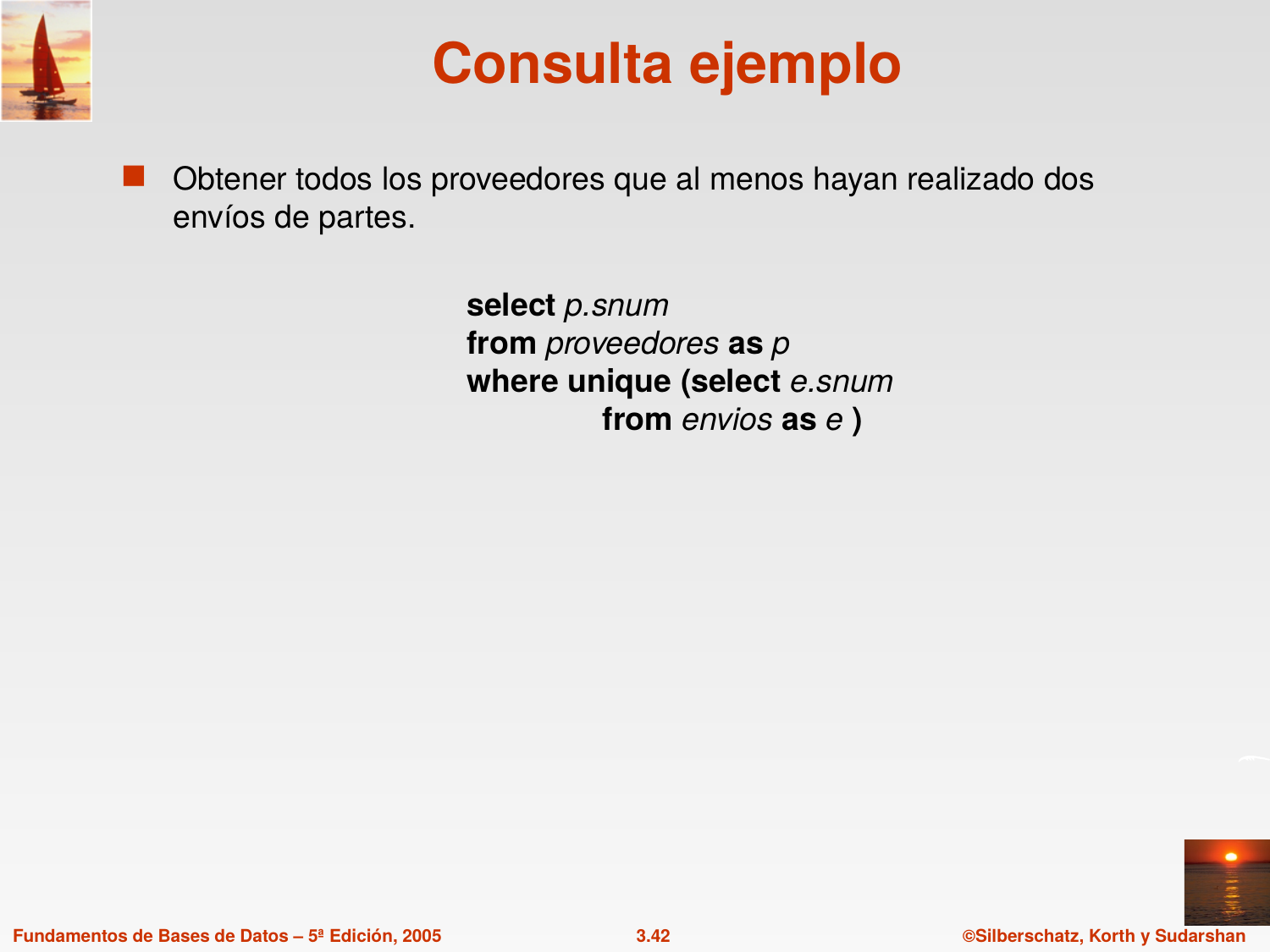

# Consulta ejemplo
Obtener todos los proveedores que al menos hayan realizado dos envíos de partes.
	   	select p.snum
		from proveedores as p
		where unique (select e.snum
             			 from envios as e )